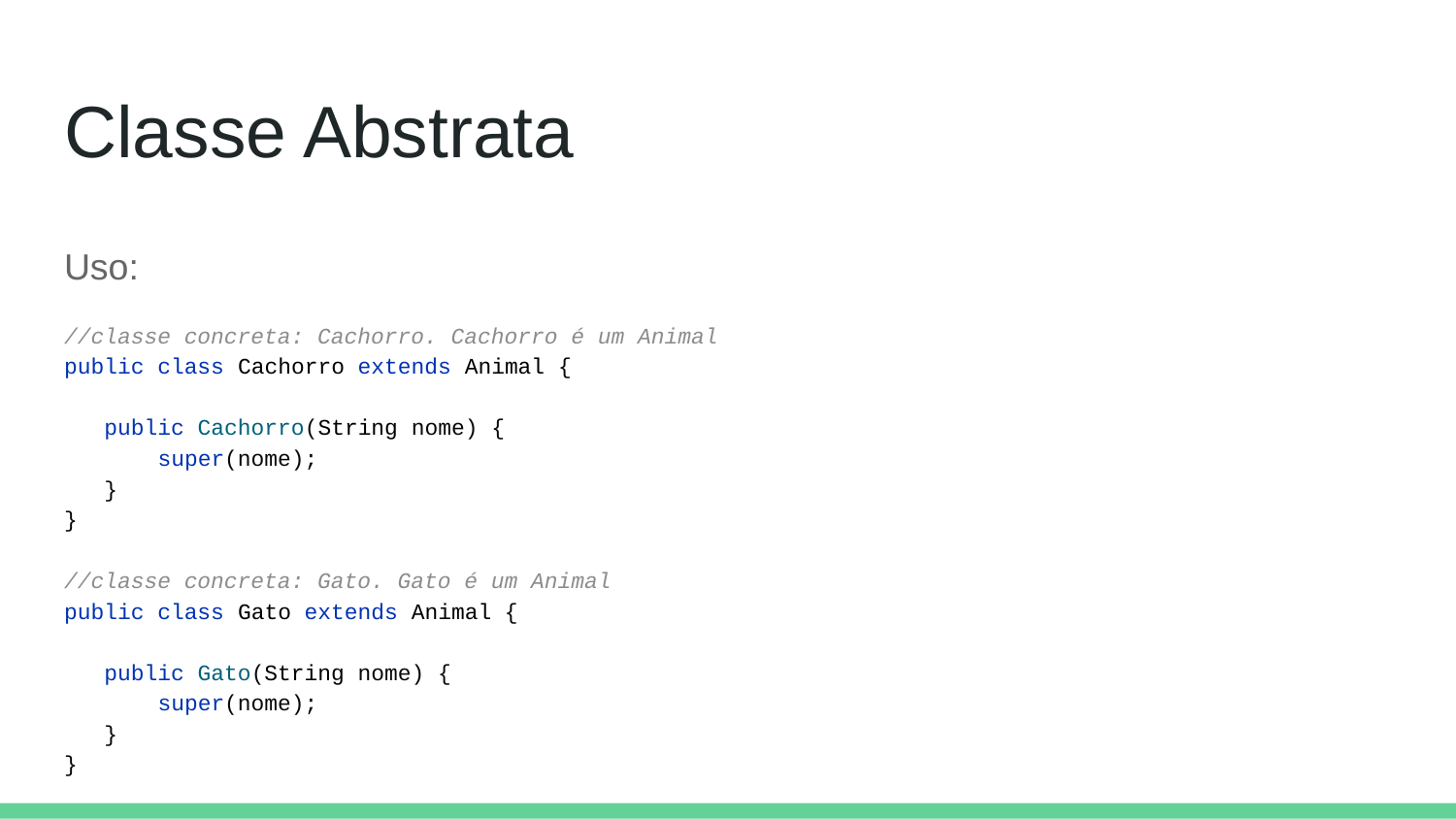

# Classe Abstrata
Uso:

//classe concreta: Cachorro. Cachorro é um Animal
public class Cachorro extends Animal {

   public Cachorro(String nome) {
       super(nome);
   }
}

//classe concreta: Gato. Gato é um Animal
public class Gato extends Animal {

   public Gato(String nome) {
       super(nome);
   }
}